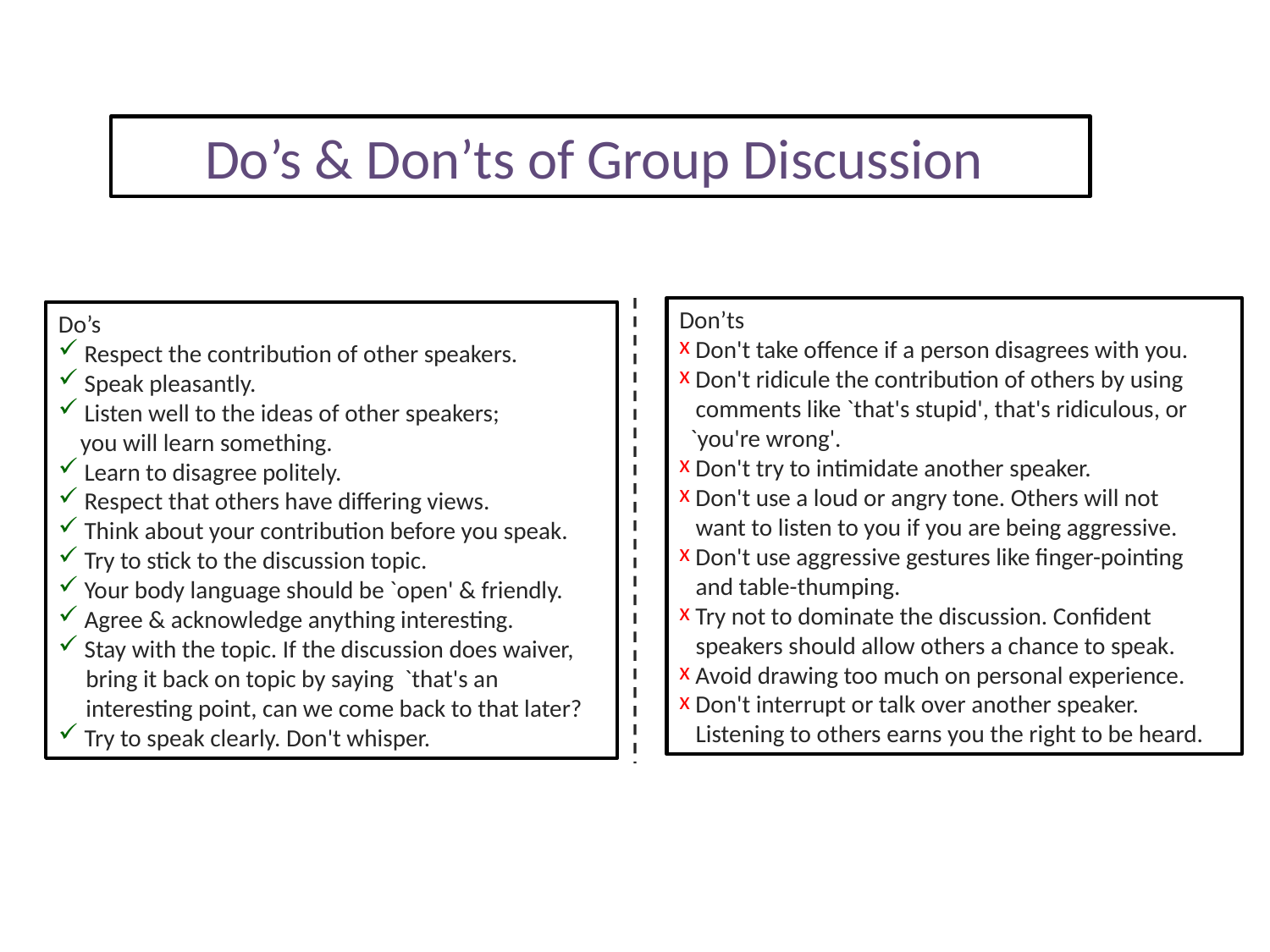

Do’s & Don’ts of Group Discussion
Don’ts
 Don't take offence if a person disagrees with you.
 Don't ridicule the contribution of others by using
   comments like `that's stupid', that's ridiculous, or
  `you're wrong'.
 Don't try to intimidate another speaker.
 Don't use a loud or angry tone. Others will not
   want to listen to you if you are being aggressive.
 Don't use aggressive gestures like finger-pointing
   and table-thumping.
 Try not to dominate the discussion. Confident
   speakers should allow others a chance to speak.
 Avoid drawing too much on personal experience.
 Don't interrupt or talk over another speaker.
   Listening to others earns you the right to be heard.

Do’s
 Respect the contribution of other speakers.
 Speak pleasantly.
 Listen well to the ideas of other speakers;
    you will learn something.
 Learn to disagree politely.
 Respect that others have differing views.
 Think about your contribution before you speak.
 Try to stick to the discussion topic.
 Your body language should be `open' & friendly.
 Agree & acknowledge anything interesting.
 Stay with the topic. If the discussion does waiver,
     bring it back on topic by saying  `that's an
     interesting point, can we come back to that later?
 Try to speak clearly. Don't whisper.